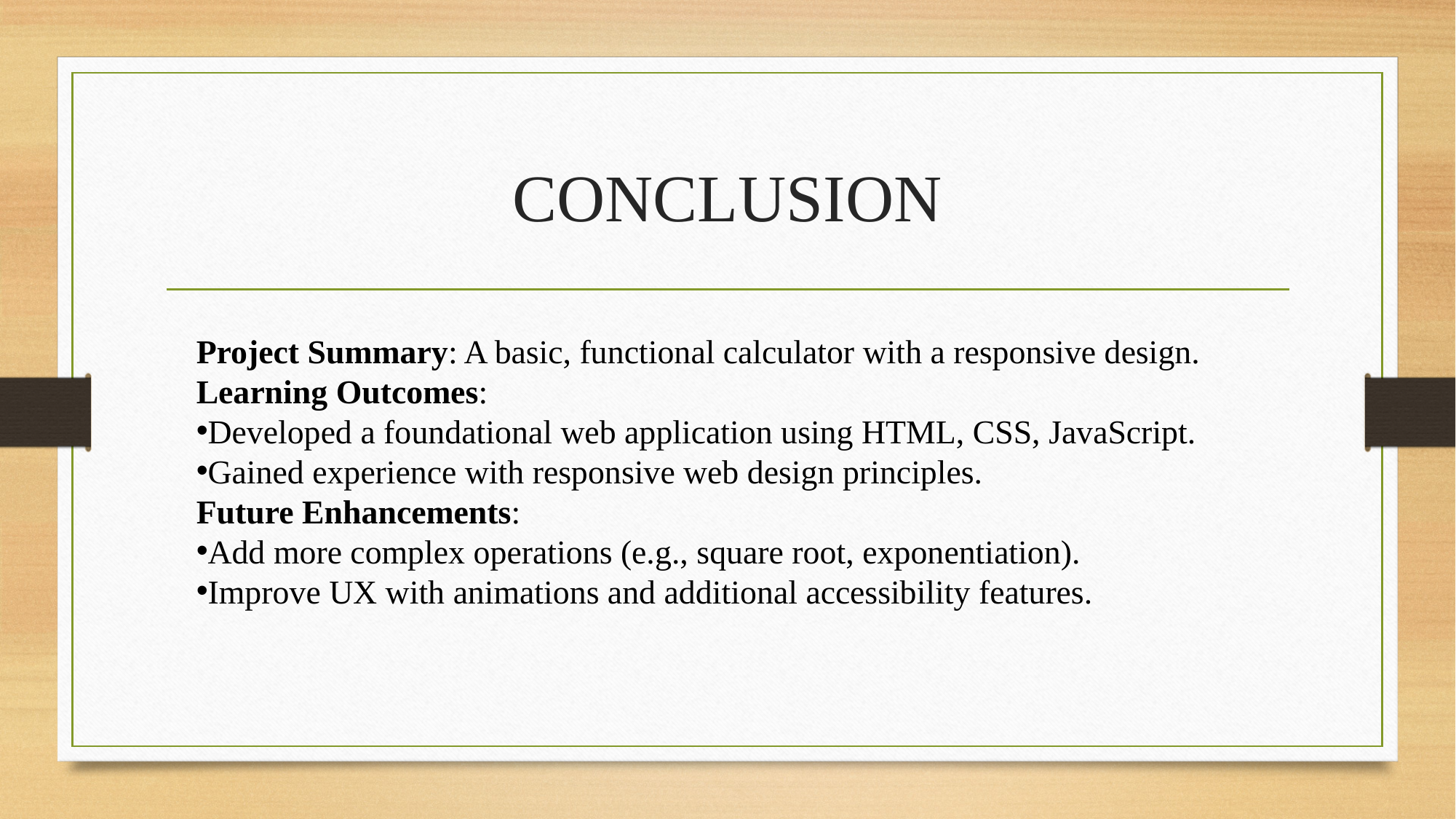

# CONCLUSION
Project Summary: A basic, functional calculator with a responsive design.
Learning Outcomes:
Developed a foundational web application using HTML, CSS, JavaScript.
Gained experience with responsive web design principles.
Future Enhancements:
Add more complex operations (e.g., square root, exponentiation).
Improve UX with animations and additional accessibility features.